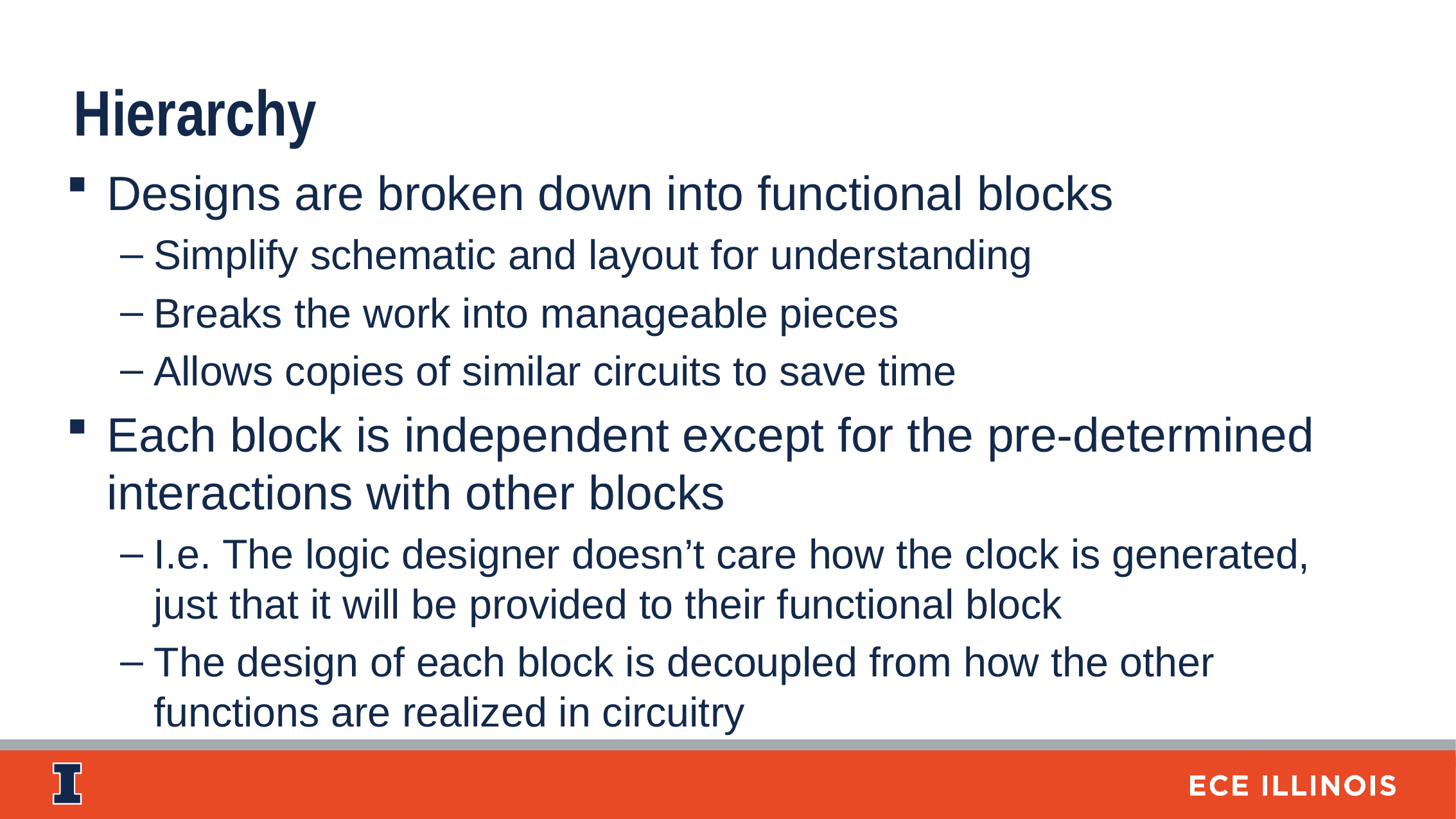

Hierarchy
Designs are broken down into functional blocks
Simplify schematic and layout for understanding
Breaks the work into manageable pieces
Allows copies of similar circuits to save time
Each block is independent except for the pre-determined interactions with other blocks
I.e. The logic designer doesn’t care how the clock is generated, just that it will be provided to their functional block
The design of each block is decoupled from how the other functions are realized in circuitry